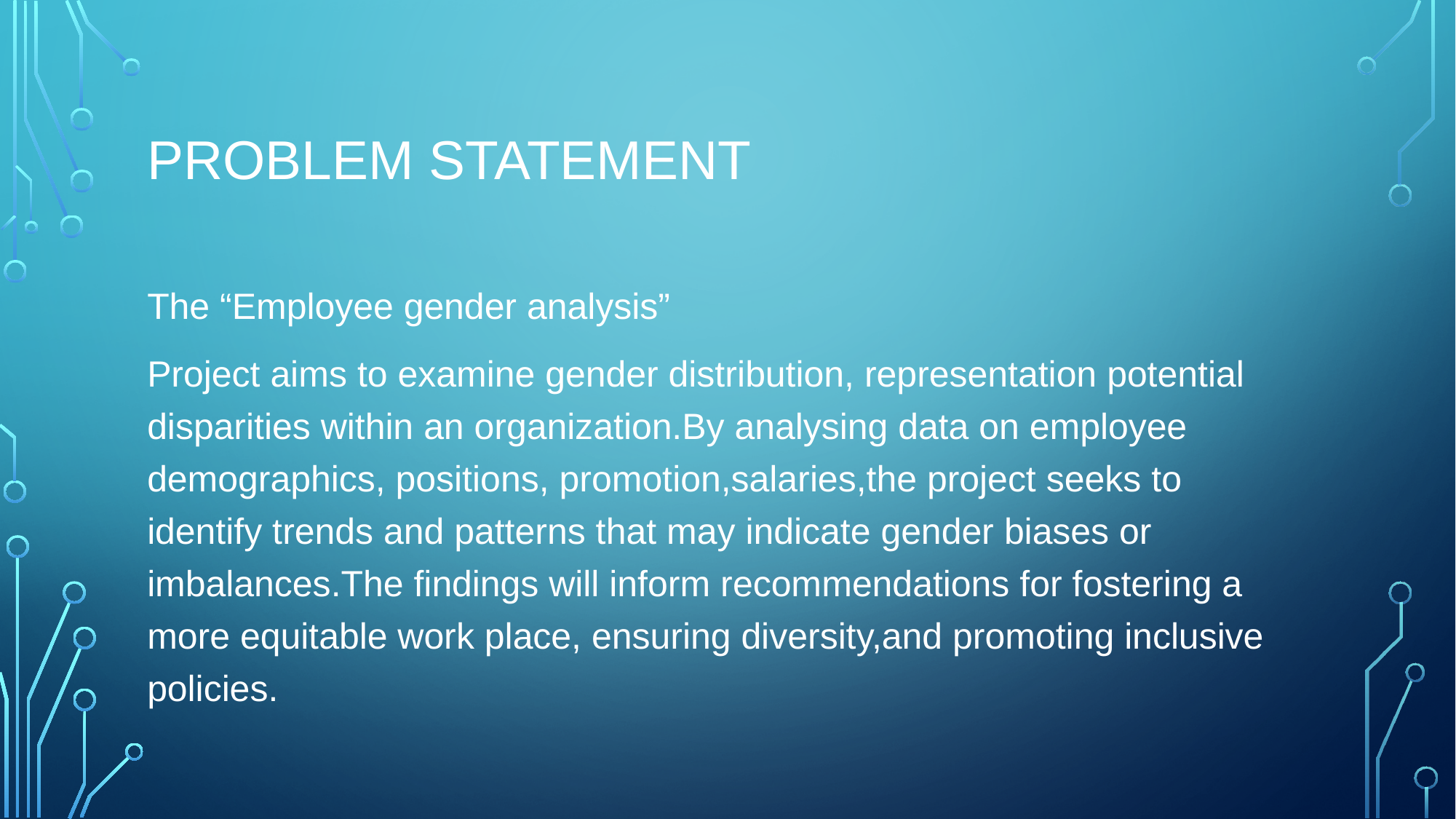

# Problem statement
The “Employee gender analysis”
Project aims to examine gender distribution, representation potential disparities within an organization.By analysing data on employee demographics, positions, promotion,salaries,the project seeks to identify trends and patterns that may indicate gender biases or imbalances.The findings will inform recommendations for fostering a more equitable work place, ensuring diversity,and promoting inclusive policies.